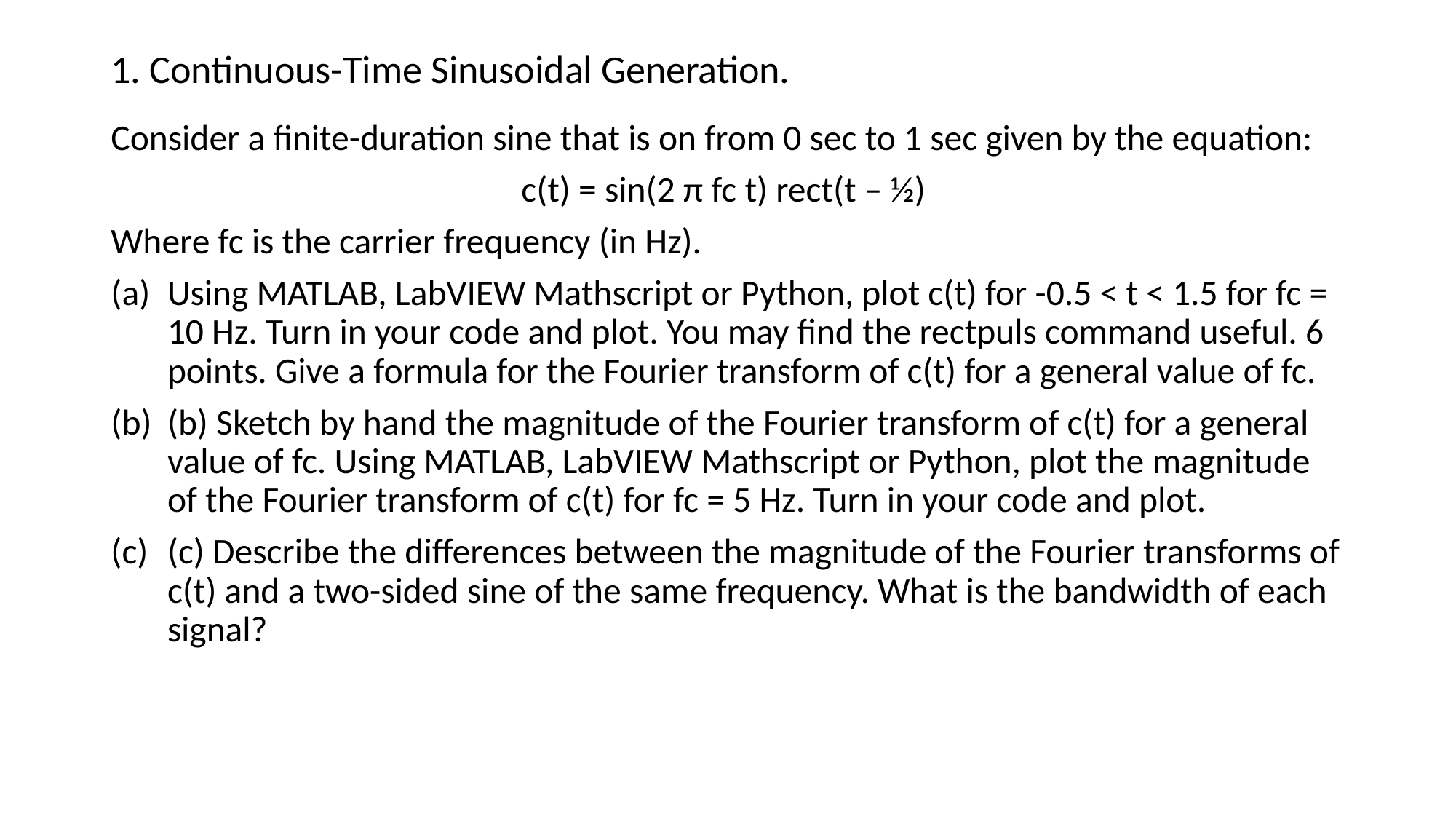

# 1. Continuous-Time Sinusoidal Generation.
Consider a finite-duration sine that is on from 0 sec to 1 sec given by the equation:
c(t) = sin(2 π fc t) rect(t – ½)
Where fc is the carrier frequency (in Hz).
Using MATLAB, LabVIEW Mathscript or Python, plot c(t) for -0.5 < t < 1.5 for fc = 10 Hz. Turn in your code and plot. You may find the rectpuls command useful. 6 points. Give a formula for the Fourier transform of c(t) for a general value of fc.
(b) Sketch by hand the magnitude of the Fourier transform of c(t) for a general value of fc. Using MATLAB, LabVIEW Mathscript or Python, plot the magnitude of the Fourier transform of c(t) for fc = 5 Hz. Turn in your code and plot.
(c) Describe the differences between the magnitude of the Fourier transforms of c(t) and a two-sided sine of the same frequency. What is the bandwidth of each signal?